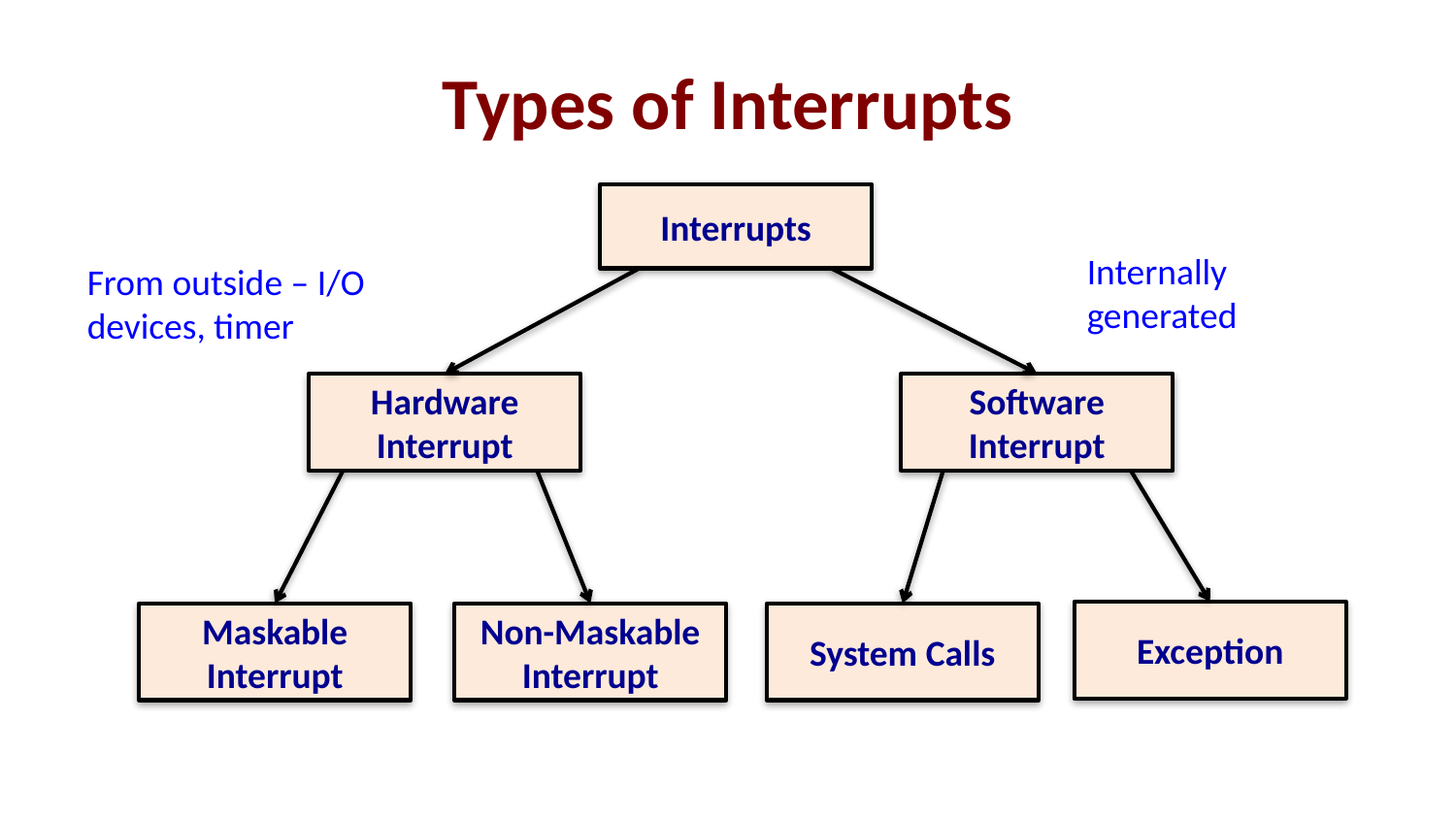

# Types of Interrupts
Interrupts
Internally generated
From outside – I/O devices, timer
Hardware Interrupt
Software Interrupt
Exception
Maskable Interrupt
Non-Maskable Interrupt
System Calls